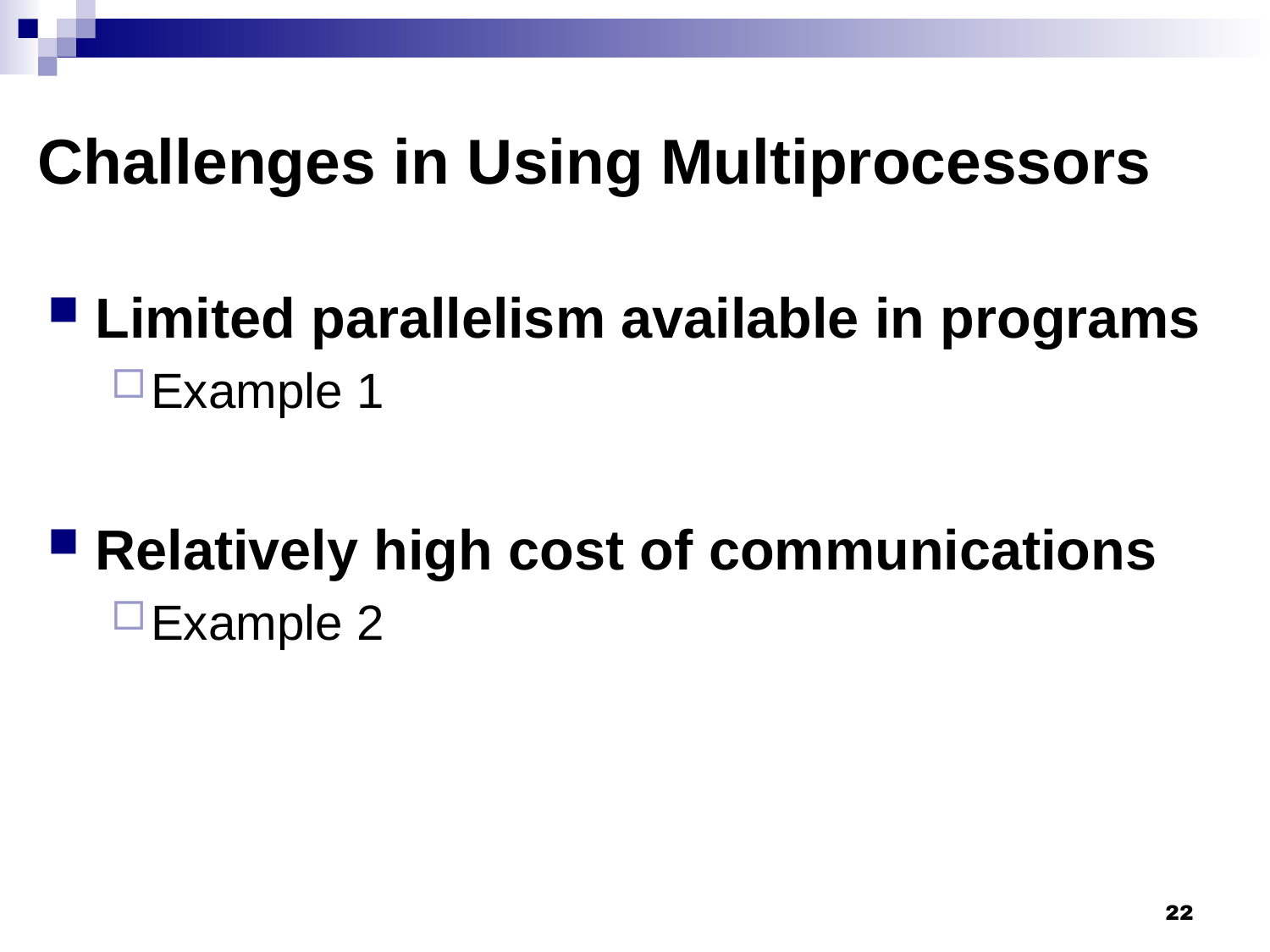

# Challenges in Using Multiprocessors
Limited parallelism available in programs
Example 1

Relatively high cost of communications
Example 2
22